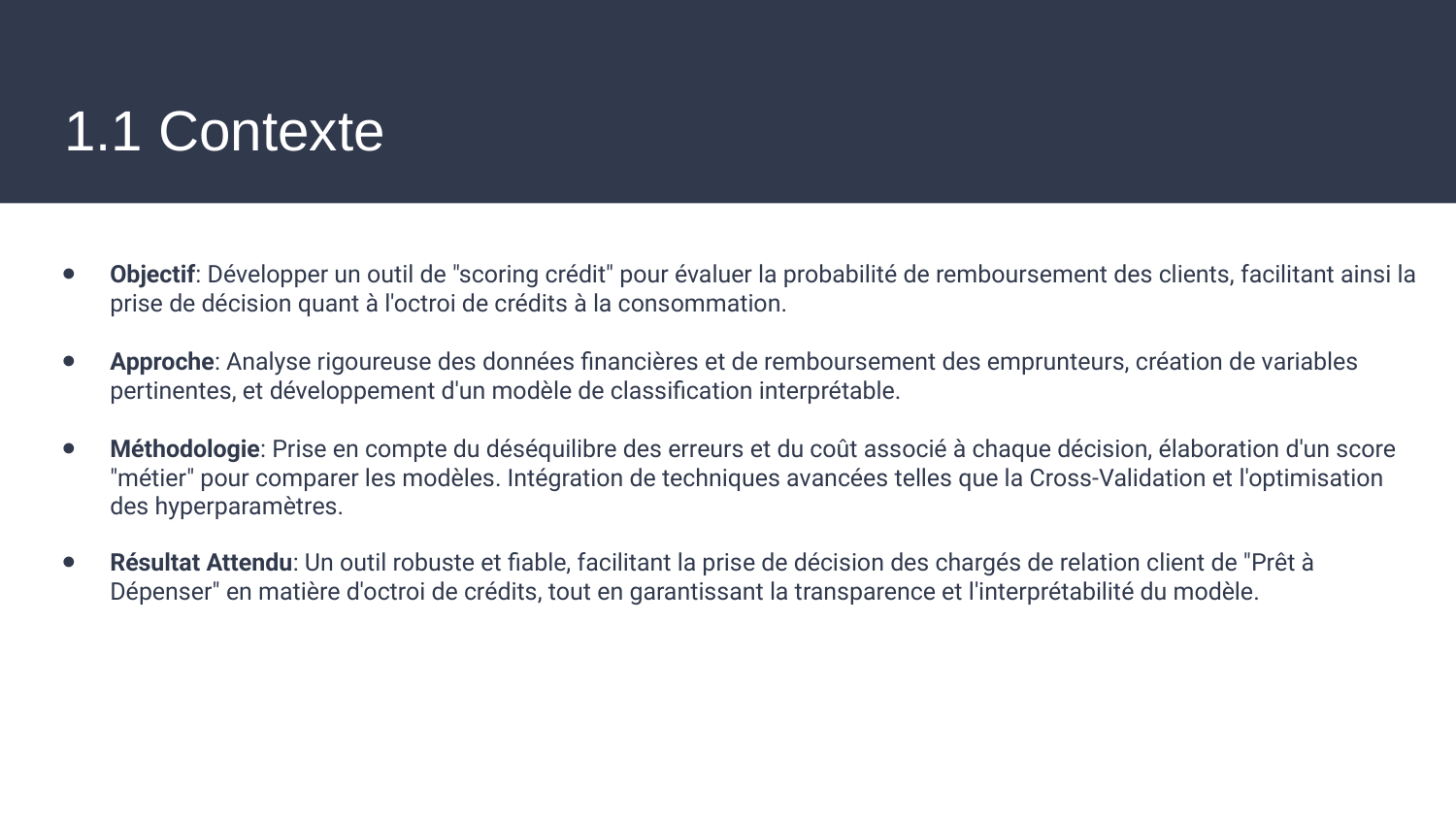

# 1.1 Contexte
Objectif: Développer un outil de "scoring crédit" pour évaluer la probabilité de remboursement des clients, facilitant ainsi la prise de décision quant à l'octroi de crédits à la consommation.

Approche: Analyse rigoureuse des données financières et de remboursement des emprunteurs, création de variables pertinentes, et développement d'un modèle de classification interprétable.

Méthodologie: Prise en compte du déséquilibre des erreurs et du coût associé à chaque décision, élaboration d'un score "métier" pour comparer les modèles. Intégration de techniques avancées telles que la Cross-Validation et l'optimisation des hyperparamètres.

Résultat Attendu: Un outil robuste et fiable, facilitant la prise de décision des chargés de relation client de "Prêt à Dépenser" en matière d'octroi de crédits, tout en garantissant la transparence et l'interprétabilité du modèle.